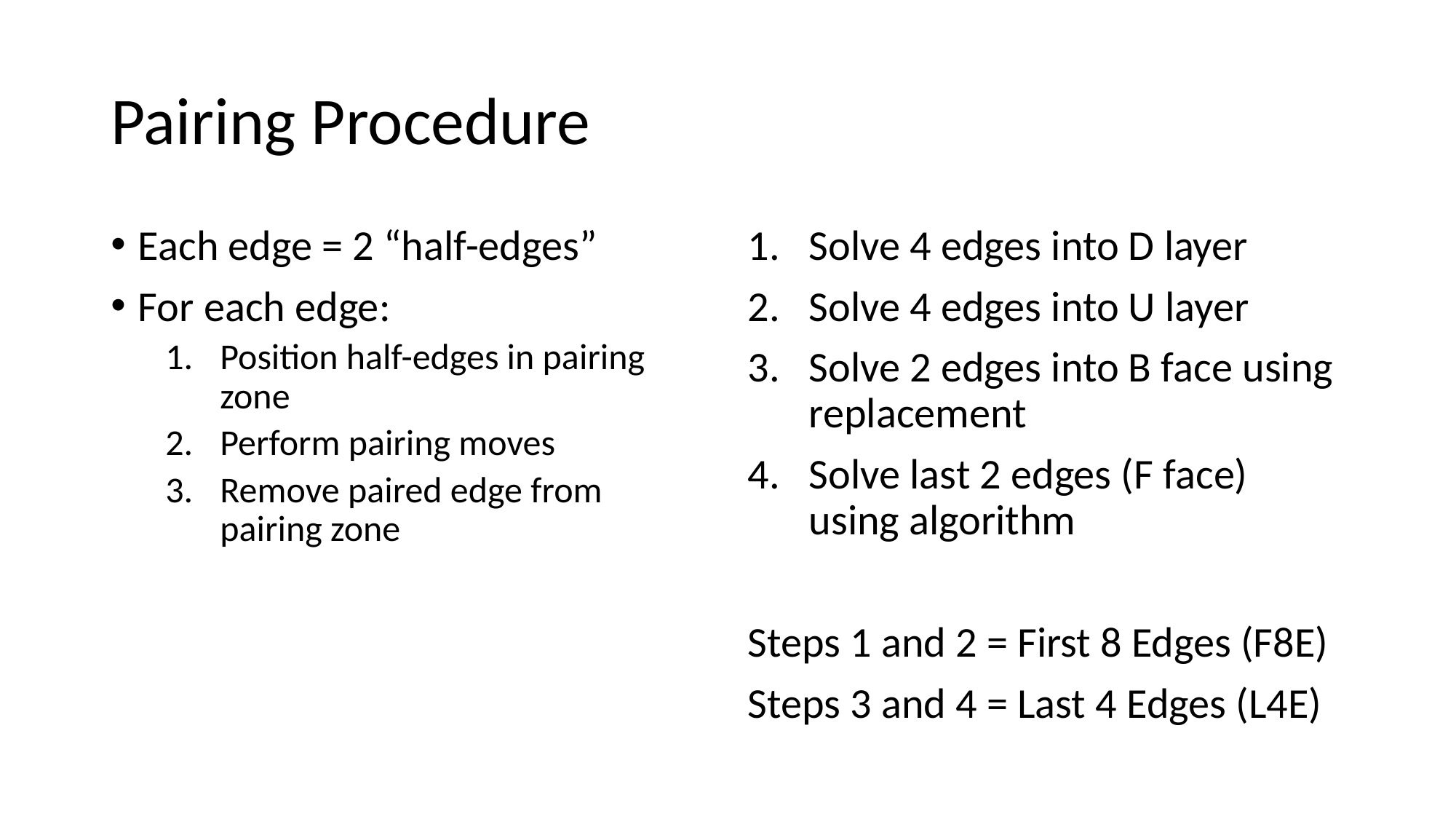

# Pairing Procedure
Each edge = 2 “half-edges”
For each edge:
Position half-edges in pairing zone
Perform pairing moves
Remove paired edge from pairing zone
Solve 4 edges into D layer
Solve 4 edges into U layer
Solve 2 edges into B face using replacement
Solve last 2 edges (F face) using algorithm

Steps 1 and 2 = First 8 Edges (F8E)
Steps 3 and 4 = Last 4 Edges (L4E)